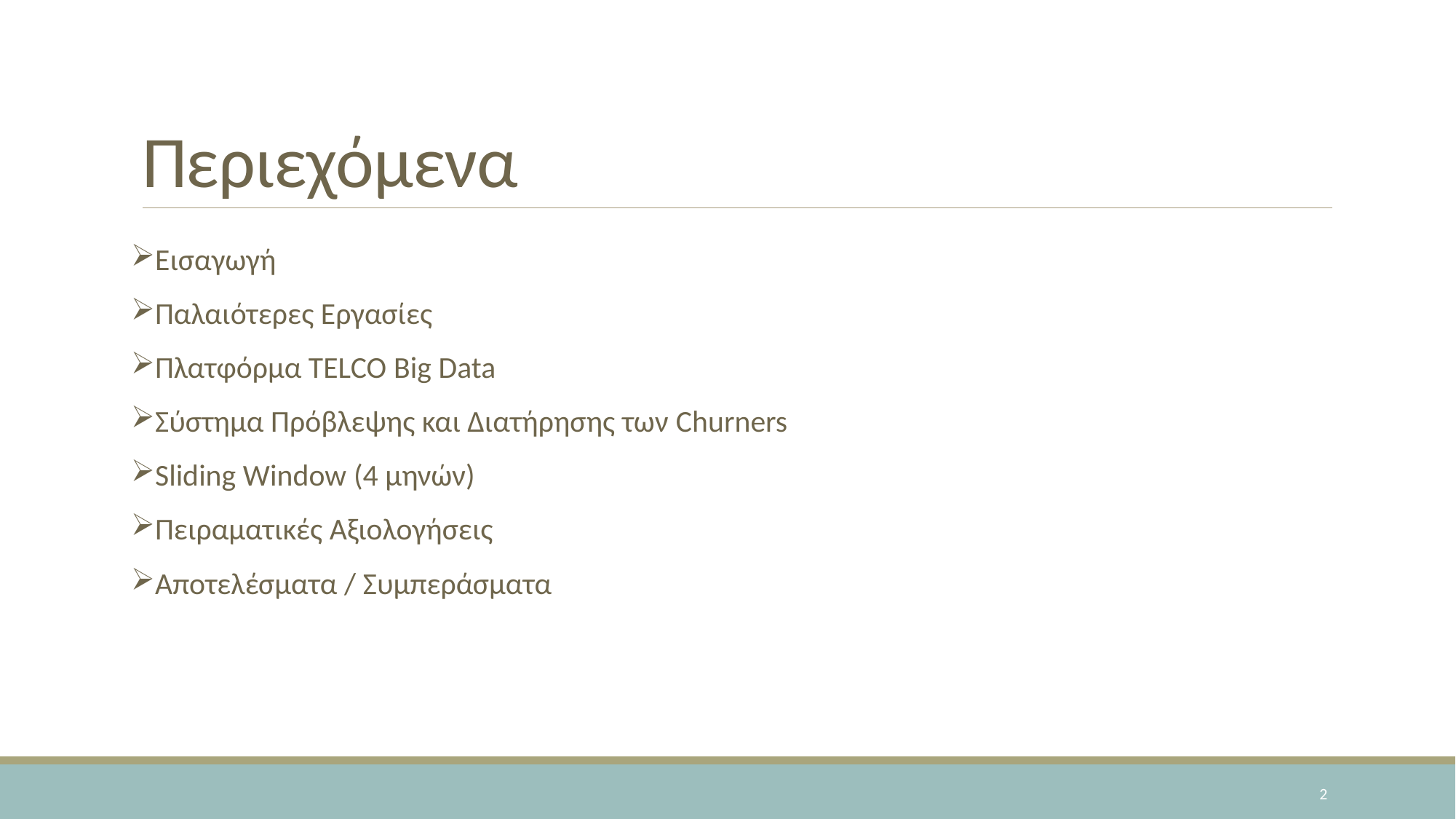

# Περιεχόμενα
Εισαγωγή
Παλαιότερες Εργασίες
Πλατφόρμα TELCO Big Data
Σύστημα Πρόβλεψης και Διατήρησης των Churners
Sliding Window (4 μηνών)
Πειραματικές Αξιολογήσεις
Αποτελέσματα / Συμπεράσματα
2